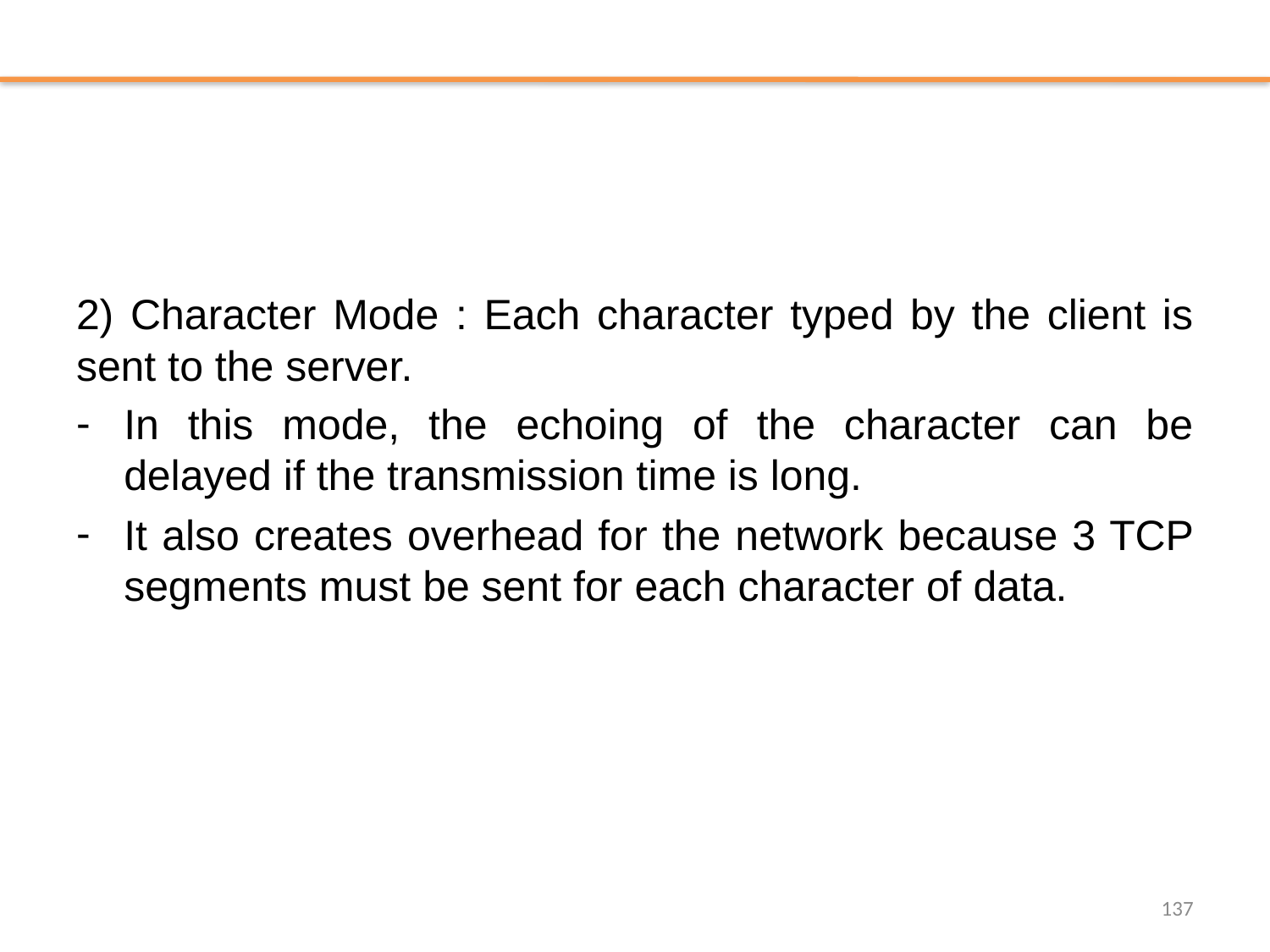

# Modes of Operation

2) Character Mode : Each character typed by the client is sent to the server.
In this mode, the echoing of the character can be delayed if the transmission time is long.
It also creates overhead for the network because 3 TCP segments must be sent for each character of data.
137